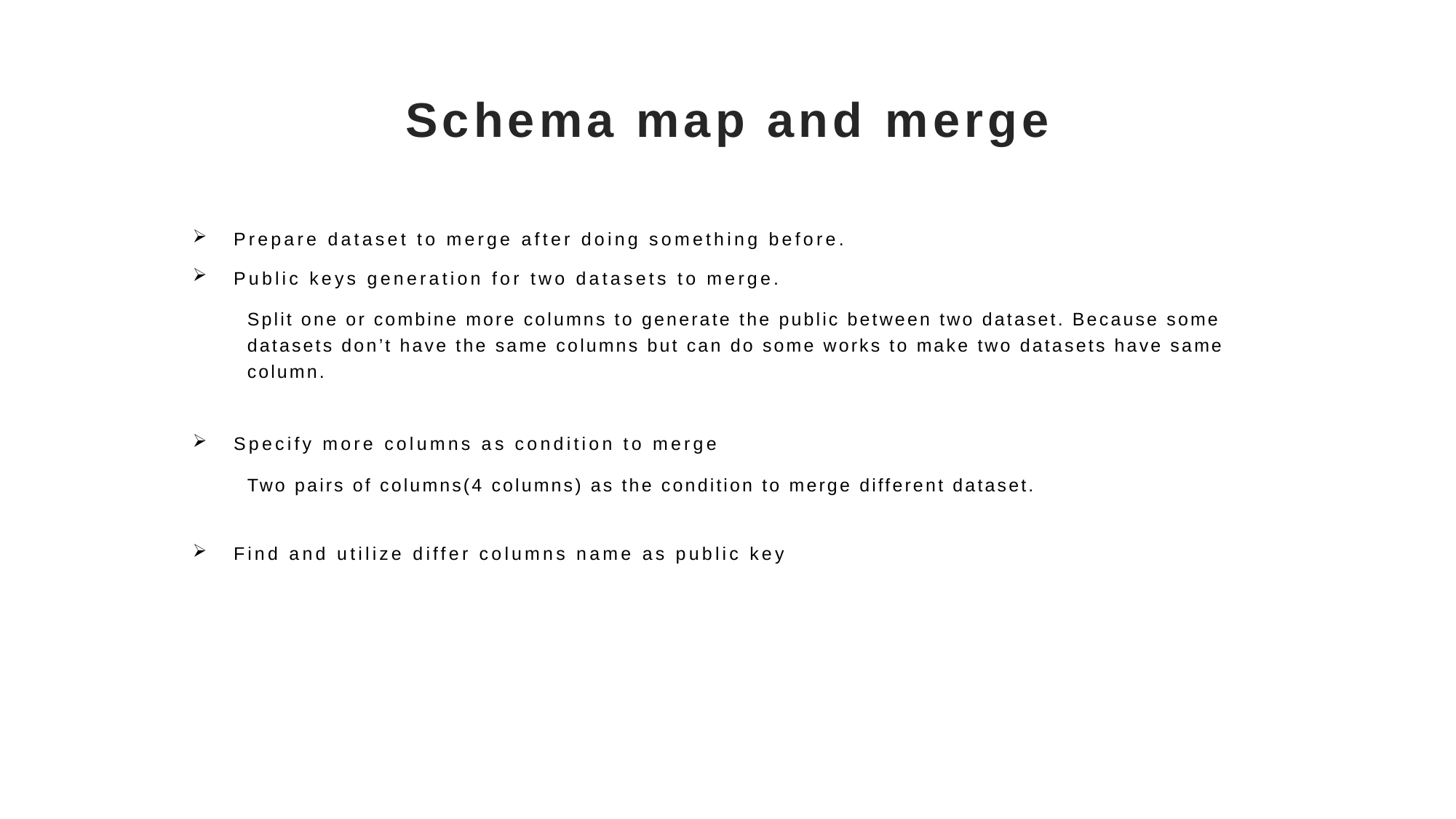

# Schema map and merge

Prepare dataset to merge after doing something before.
Public keys generation for two datasets to merge.
Split one or combine more columns to generate the public between two dataset. Because some datasets don’t have the same columns but can do some works to make two datasets have same column.

Specify more columns as condition to merge
Two pairs of columns(4 columns) as the condition to merge different dataset.

Find and utilize differ columns name as public key